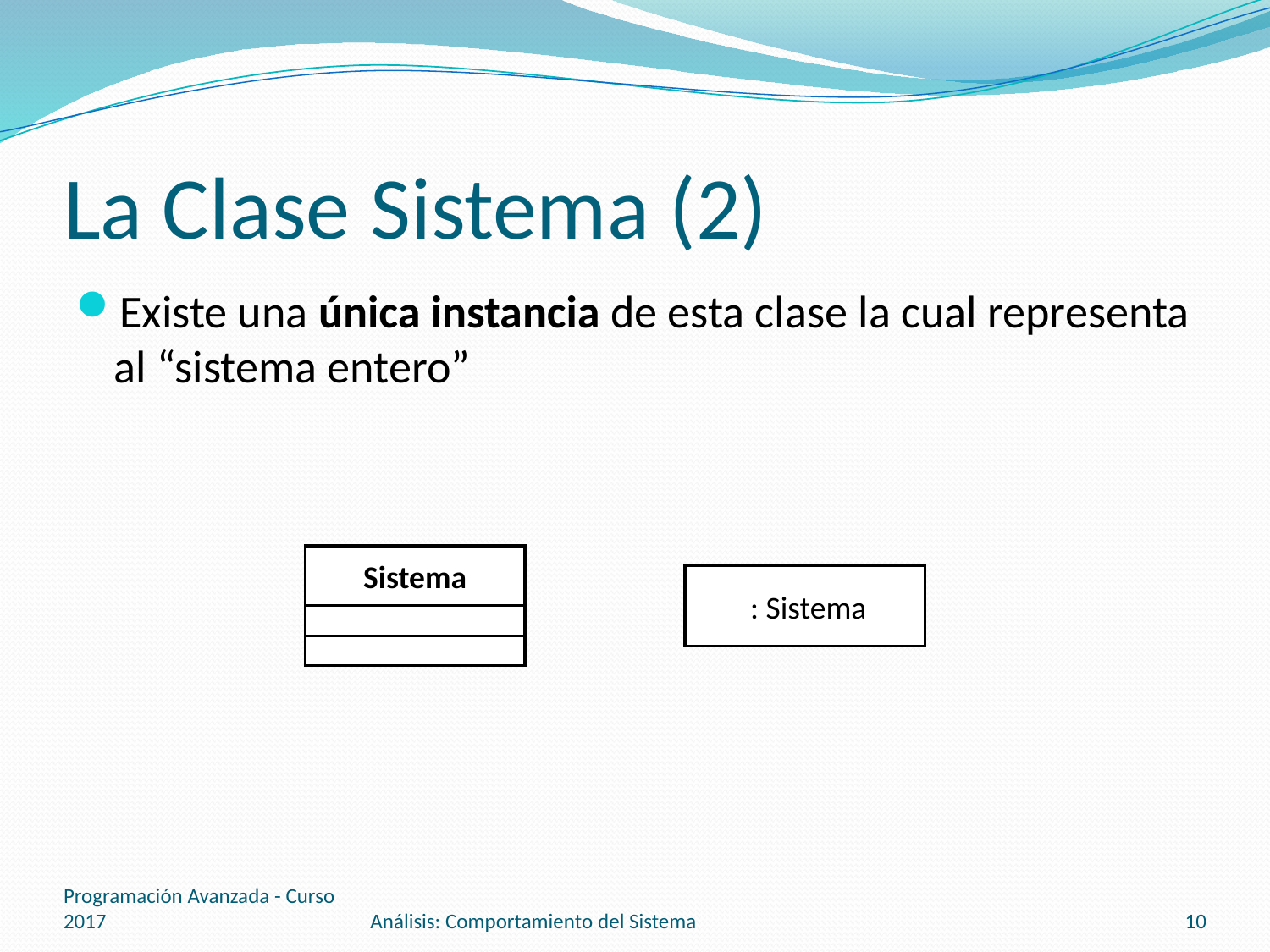

# La Clase Sistema (2)
Existe una única instancia de esta clase la cual representa al “sistema entero”
Sistema
 : Sistema

Programación Avanzada - Curso 2017
Análisis: Comportamiento del Sistema
10